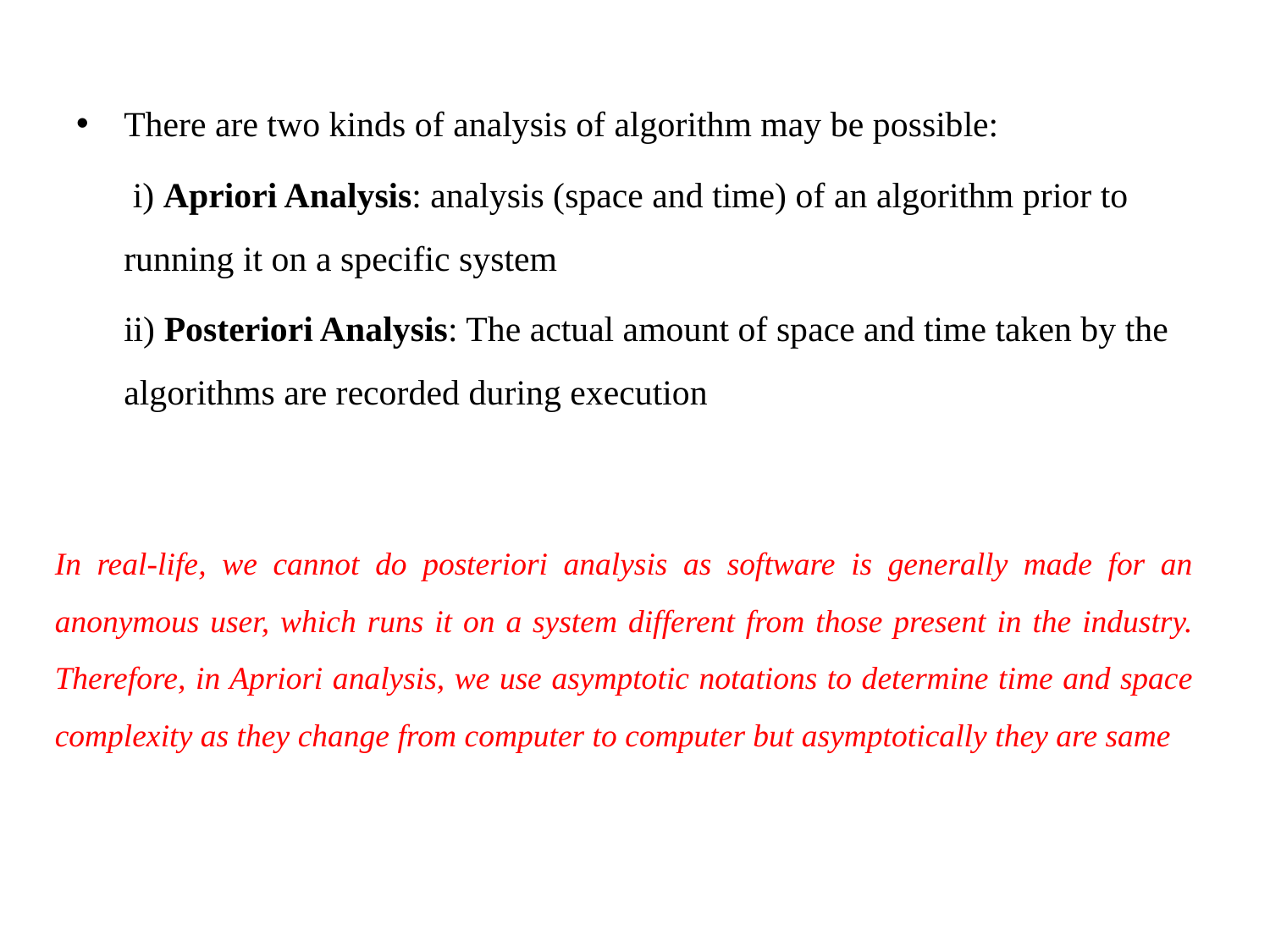

There are two kinds of analysis of algorithm may be possible:
	 i) Apriori Analysis: analysis (space and time) of an algorithm prior to running it on a specific system
 	ii) Posteriori Analysis: The actual amount of space and time taken by the algorithms are recorded during execution
In real-life, we cannot do posteriori analysis as software is generally made for an anonymous user, which runs it on a system different from those present in the industry. Therefore, in Apriori analysis, we use asymptotic notations to determine time and space complexity as they change from computer to computer but asymptotically they are same